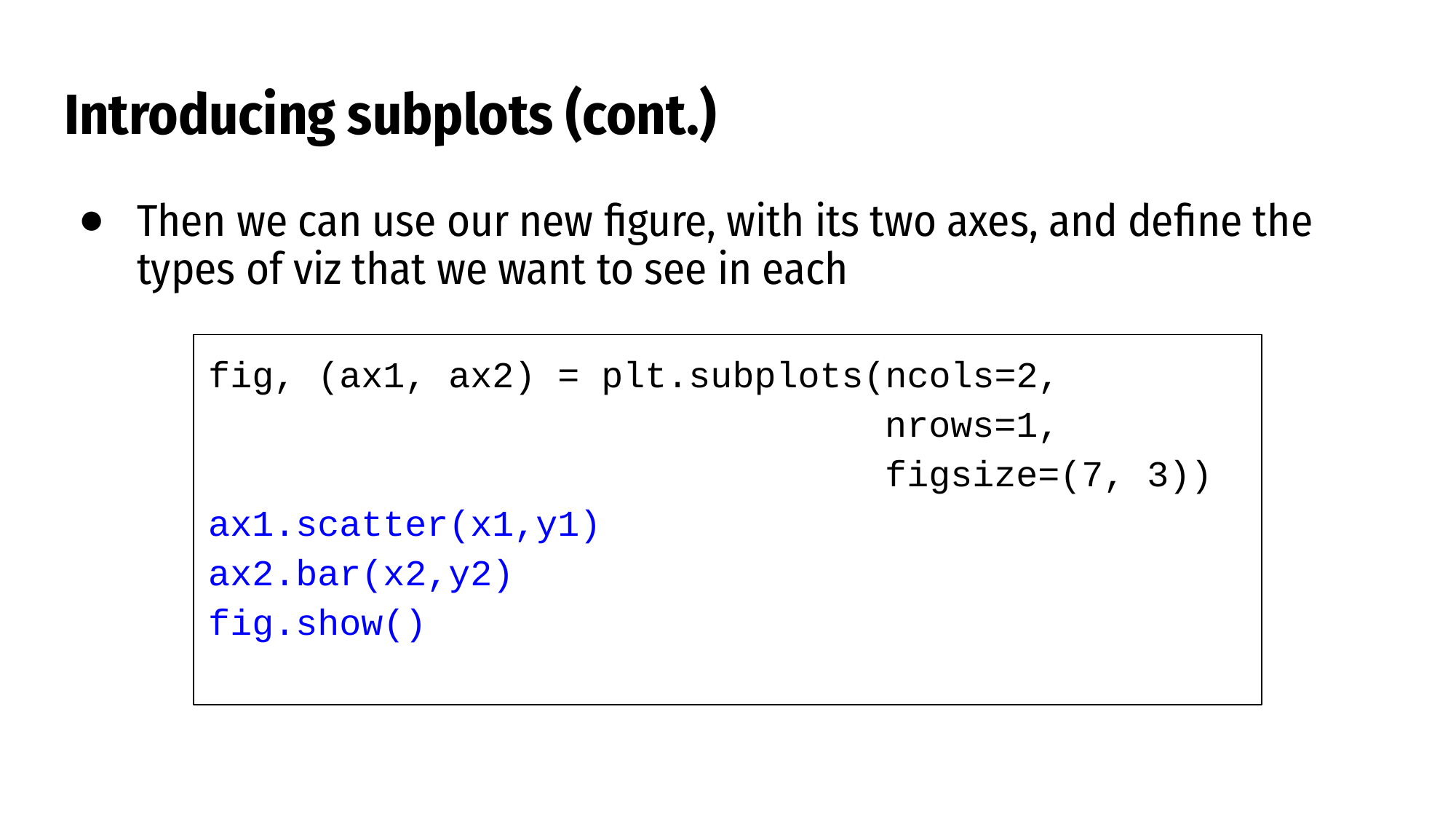

# Introducing subplots (cont.)
Then we can use our new figure, with its two axes, and define the types of viz that we want to see in each

fig, (ax1, ax2) = plt.subplots(ncols=2,
                               nrows=1,
                               figsize=(7, 3))
ax1.scatter(x1,y1)
ax2.bar(x2,y2)
fig.show()